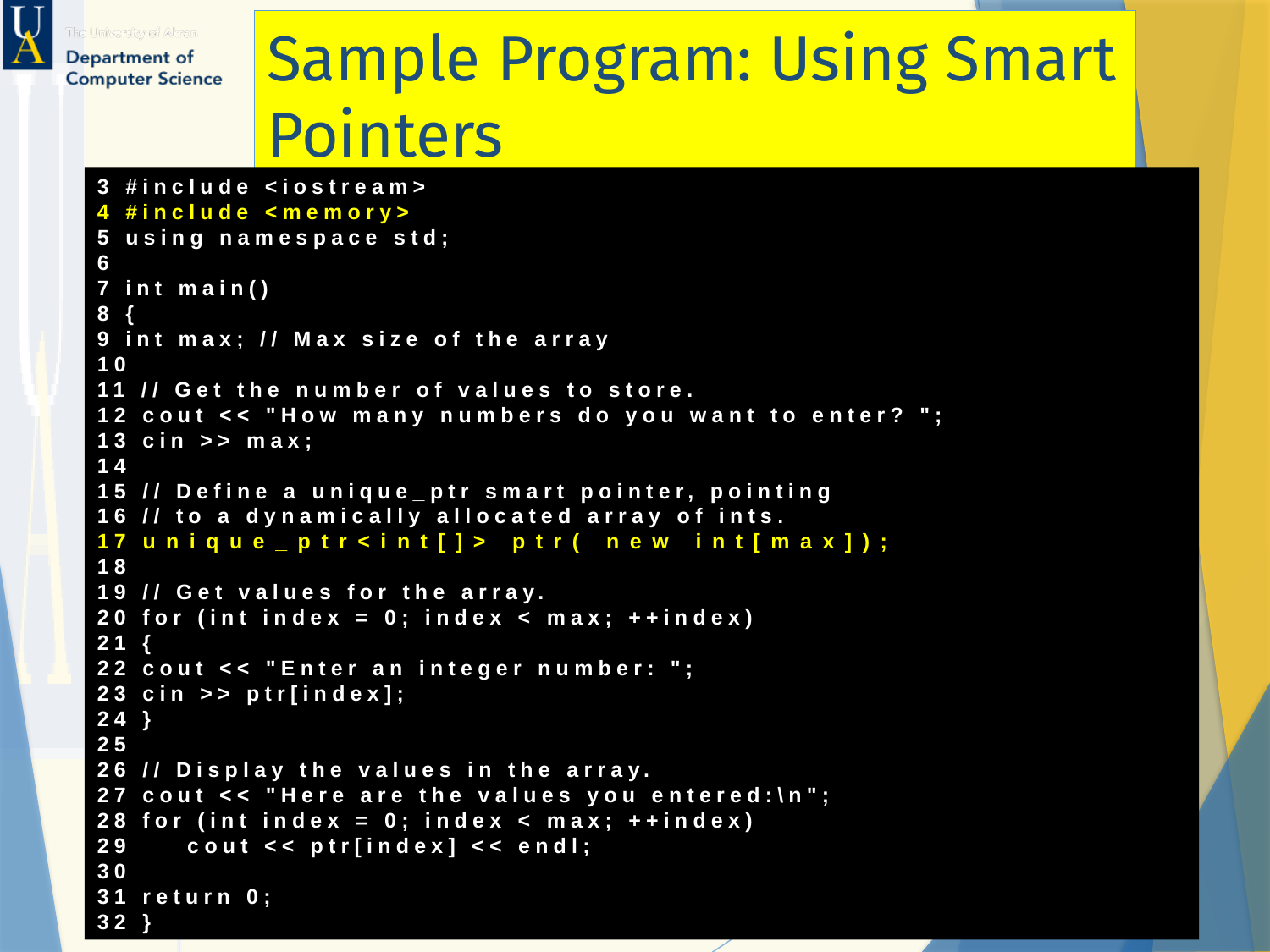

# Sample Program: Using Smart Pointers
3 #include <iostream>
4 #include <memory>
5 using namespace std;
6
7 int main()
8 {
9 int max; // Max size of the array
10
11 // Get the number of values to store.
12 cout << "How many numbers do you want to enter? ";
13 cin >> max;
14
15 // Define a unique_ptr smart pointer, pointing
16 // to a dynamically allocated array of ints.
17 unique_ptr<int[]> ptr( new int[max]);
18
19 // Get values for the array.
20 for (int index = 0; index < max; ++index)
21 {
22 cout << "Enter an integer number: ";
23 cin >> ptr[index];
24 }
25
26 // Display the values in the array.
27 cout << "Here are the values you entered:\n";
28 for (int index = 0; index < max; ++index)
29     cout << ptr[index] << endl;
30
31 return 0;
32 }